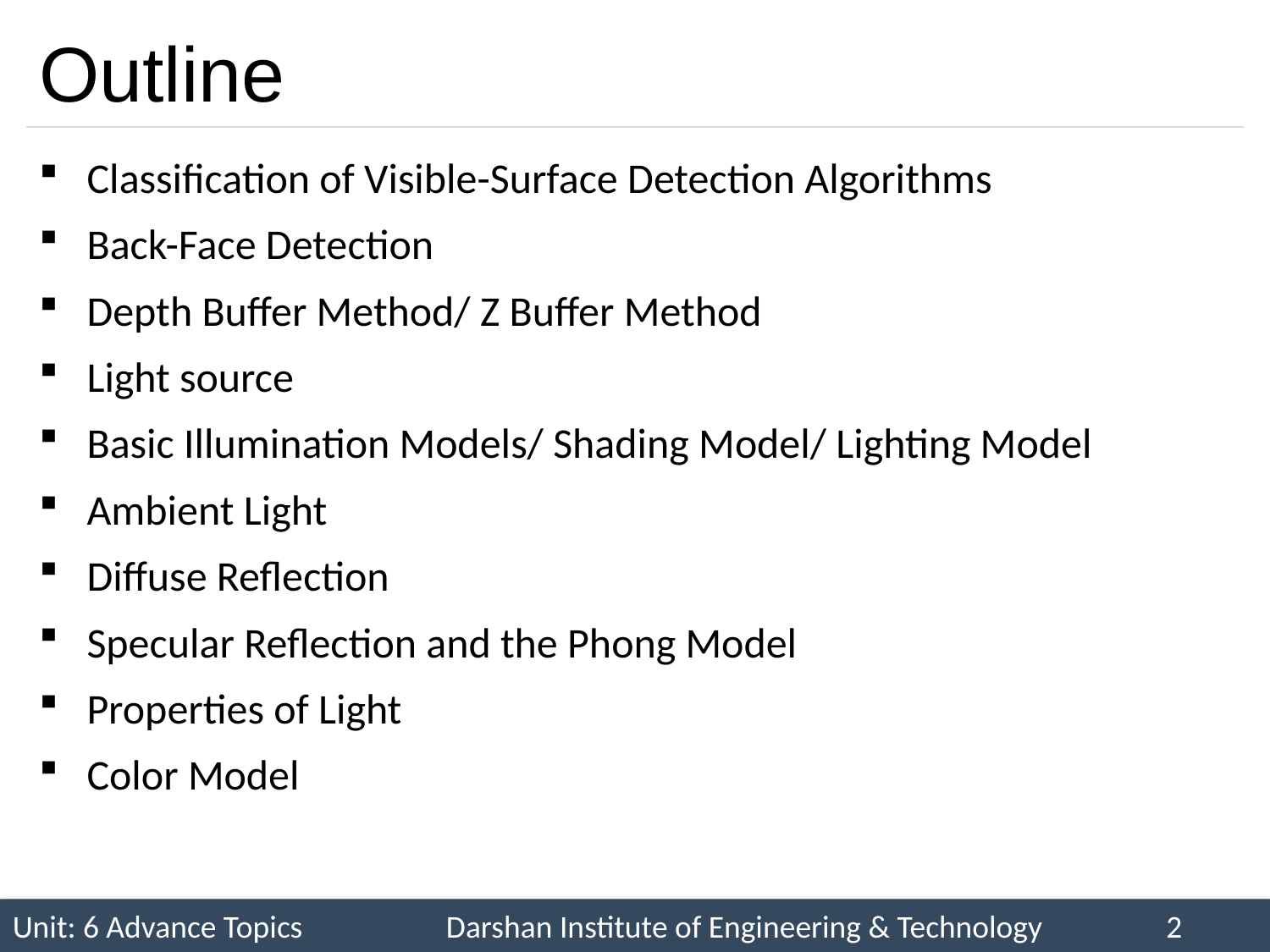

# Outline
Classification of Visible-Surface Detection Algorithms
Back-Face Detection
Depth Buffer Method/ Z Buffer Method
Light source
Basic Illumination Models/ Shading Model/ Lighting Model
Ambient Light
Diffuse Reflection
Specular Reflection and the Phong Model
Properties of Light
Color Model